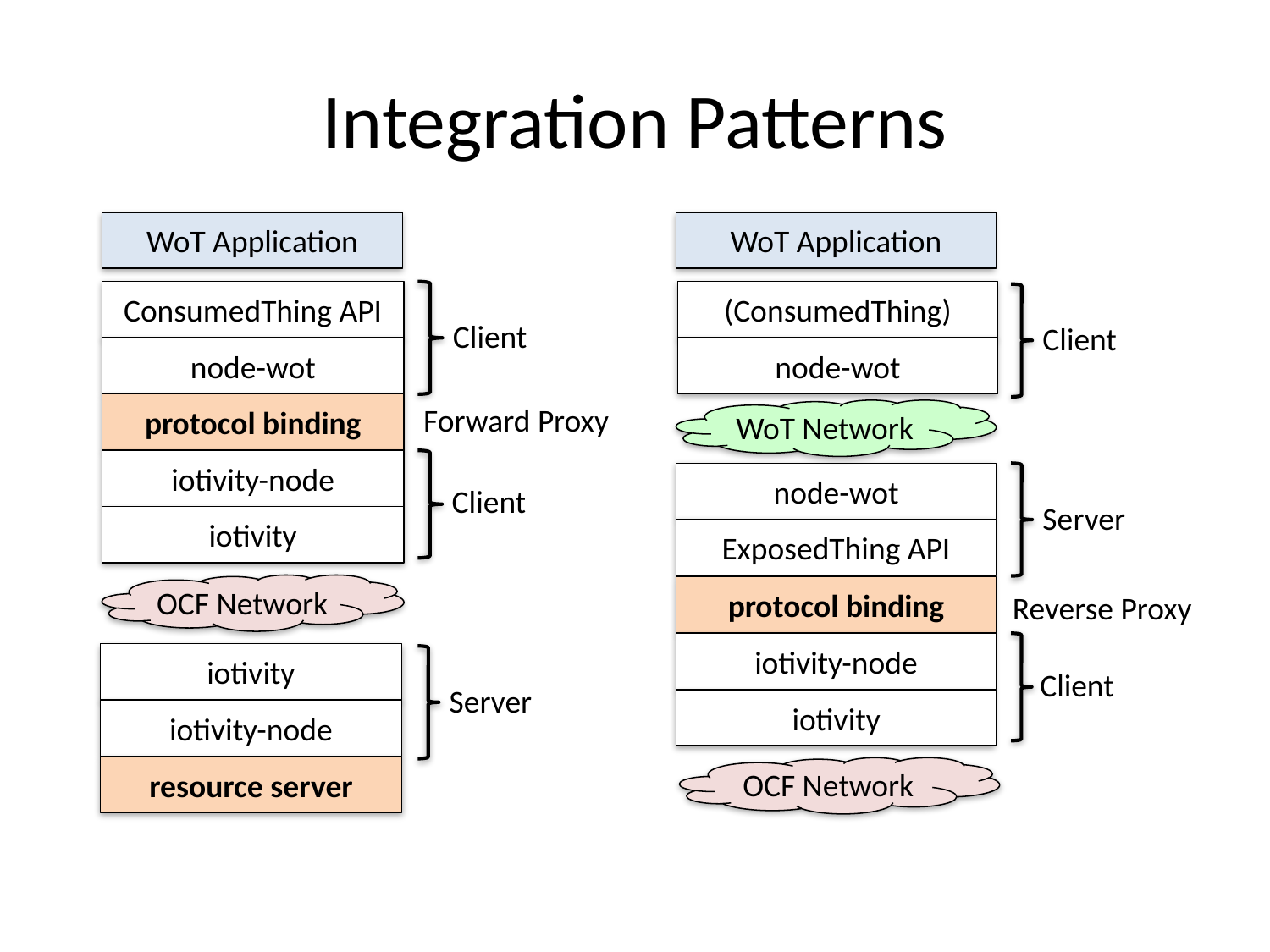

# Integration Patterns
WoT Application
WoT Application
ConsumedThing API

(ConsumedThing)

Client
Client
node-wot
node-wot
protocol binding
Forward Proxy
WoT Network

iotivity-node

node-wot
Client
Server
iotivity
ExposedThing API
OCF Network
protocol binding
Reverse Proxy
iotivity-node

iotivity

Client
Server
iotivity
iotivity-node
resource server
OCF Network